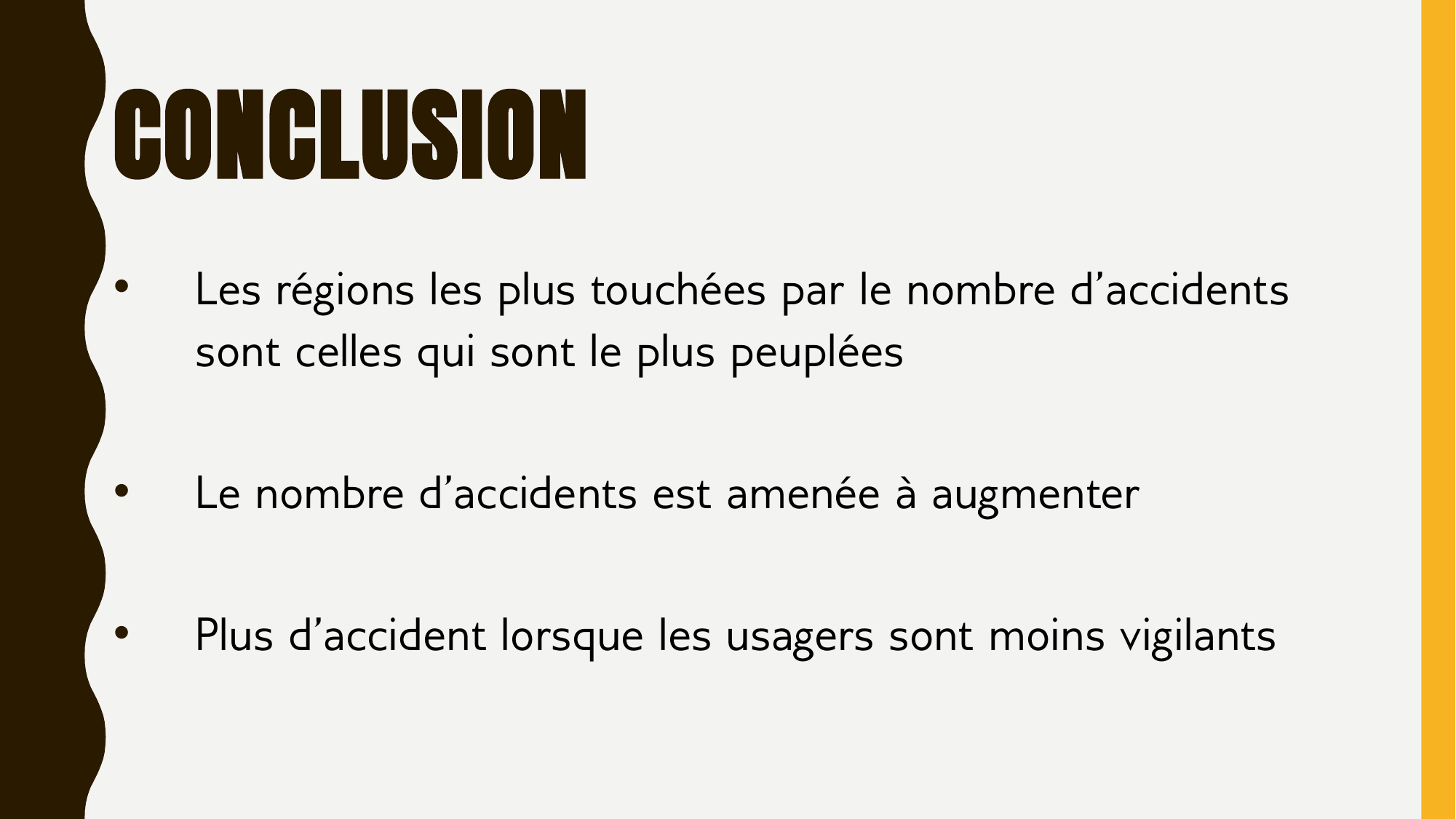

# conclusion
Les régions les plus touchées par le nombre d’accidents sont celles qui sont le plus peuplées

Le nombre d’accidents est amenée à augmenter

Plus d’accident lorsque les usagers sont moins vigilants